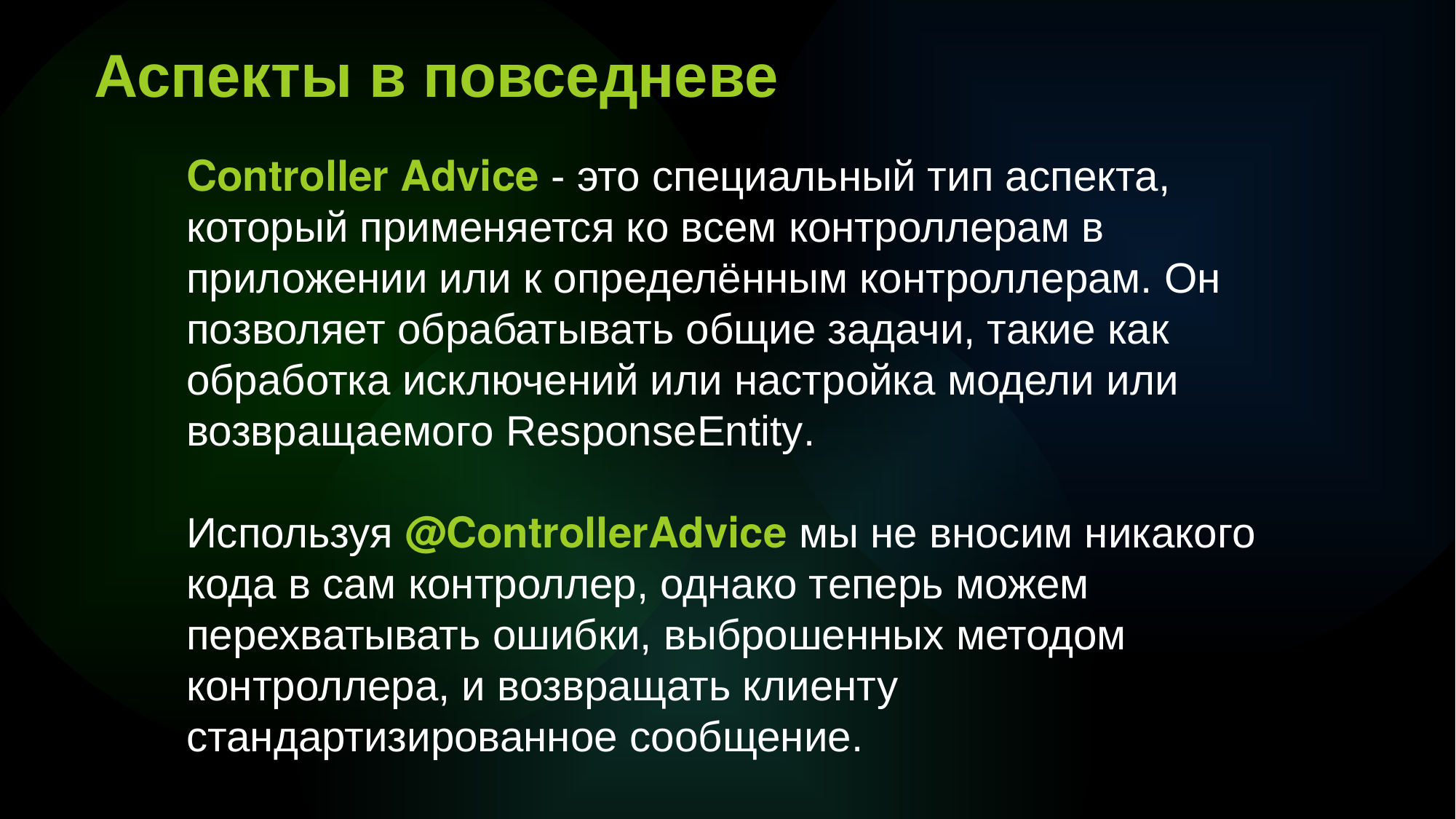

Аспекты в повседневе
Controller Advice - это специальный тип аспекта, который применяется ко всем контроллерам в приложении или к определённым контроллерам. Он позволяет обрабатывать общие задачи, такие как обработка исключений или настройка модели или возвращаемого ResponseEntity.

Используя @ControllerAdvice мы не вносим никакого кода в сам контроллер, однако теперь можем перехватывать ошибки, выброшенных методом контроллера, и возвращать клиенту стандартизированное сообщение.